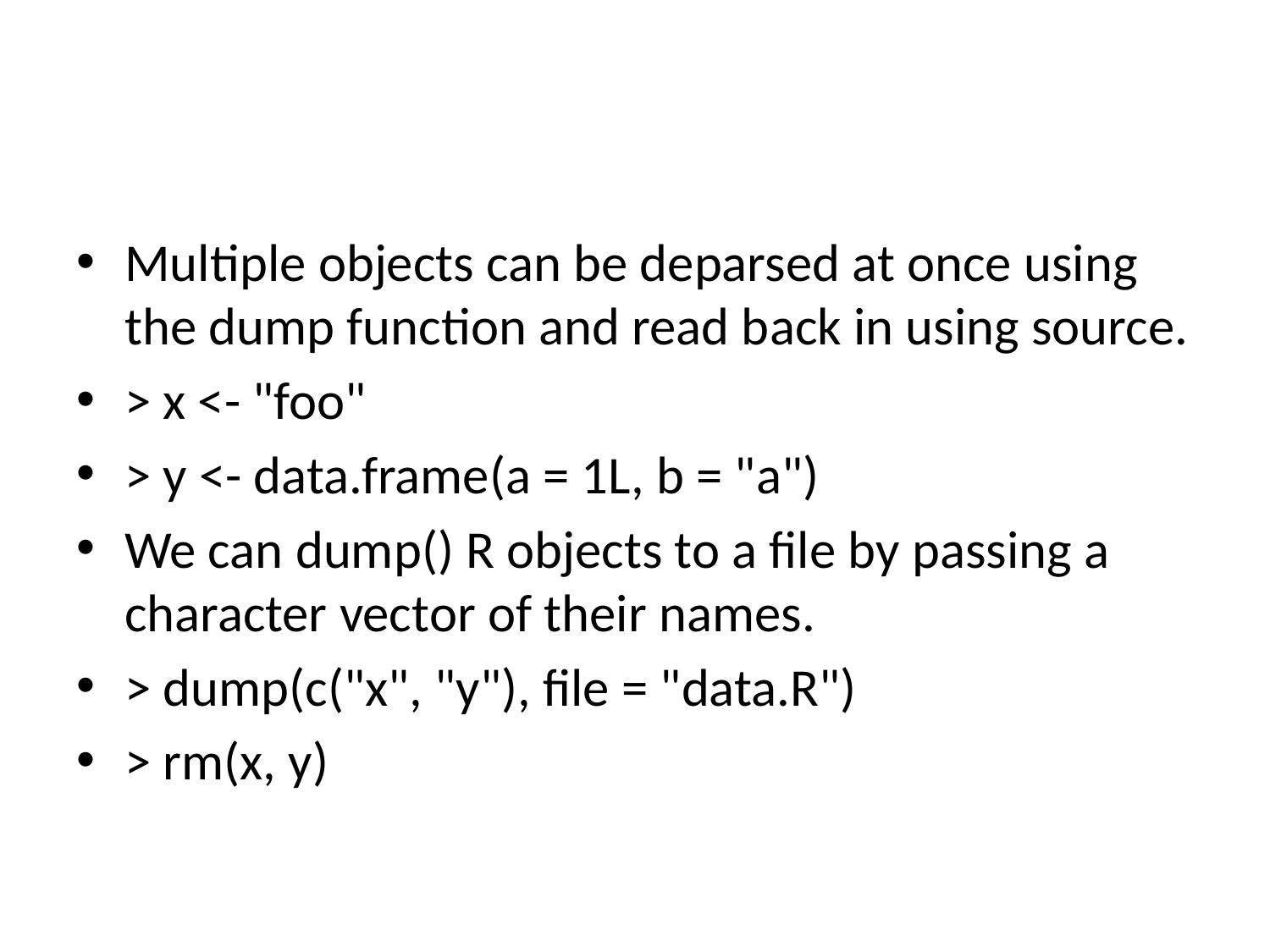

#
Multiple objects can be deparsed at once using the dump function and read back in using source.
> x <- "foo"
> y <- data.frame(a = 1L, b = "a")
We can dump() R objects to a file by passing a character vector of their names.
> dump(c("x", "y"), file = "data.R")
> rm(x, y)